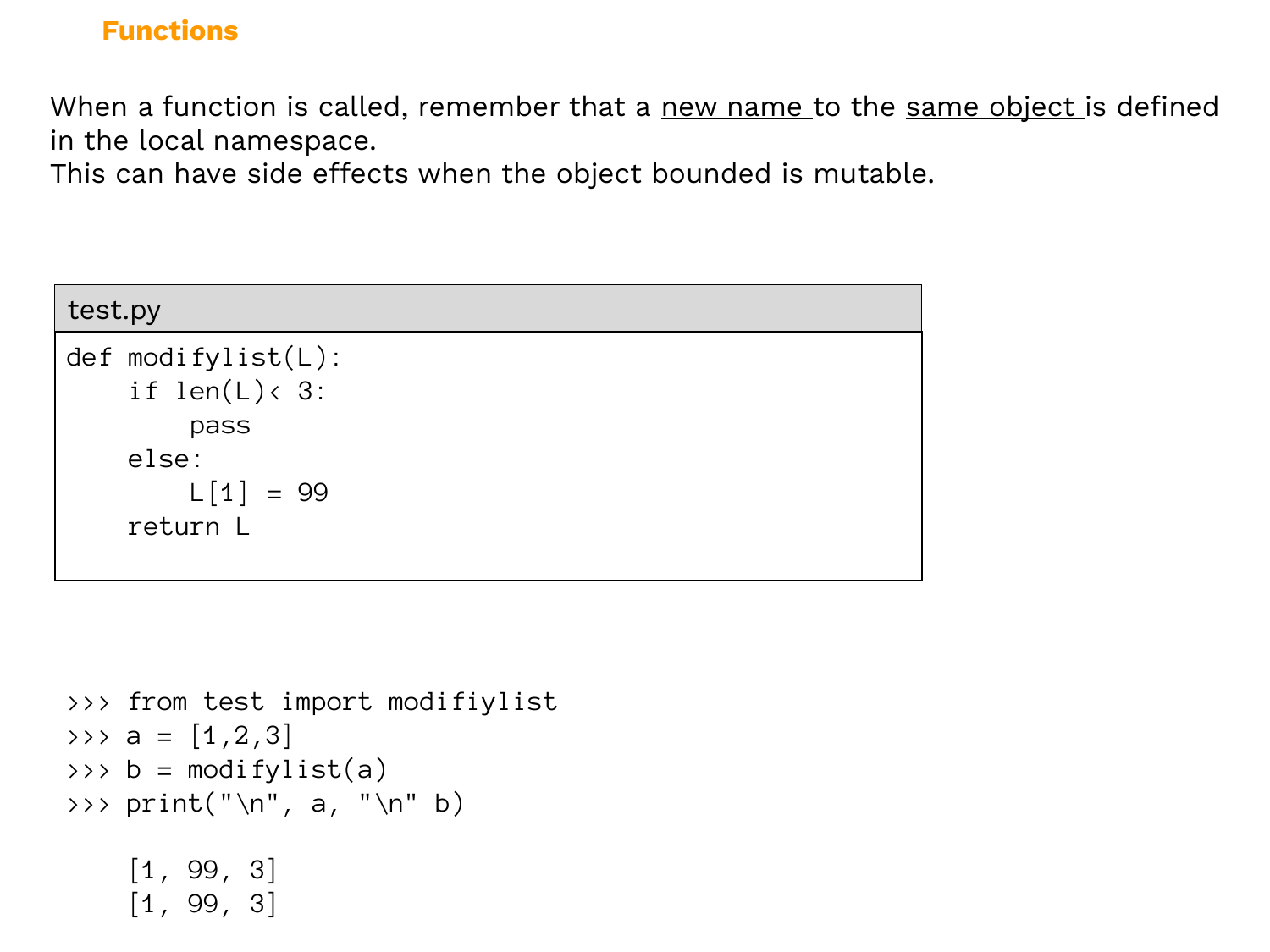

Functions
When a function is called, remember that a new name to the same object is defined in the local namespace.
This can have side effects when the object bounded is mutable.

test.py
def modifylist(L):
    if len(L)< 3:
        pass
    else:
        L[1] = 99
    return L

>>>
>>>
>>>
>>>

from test import modifiylist
a = [1,2,3]
b = modifylist(a)
print("\n", a, "\n" b)

[1, 99, 3]
[1, 99, 3]